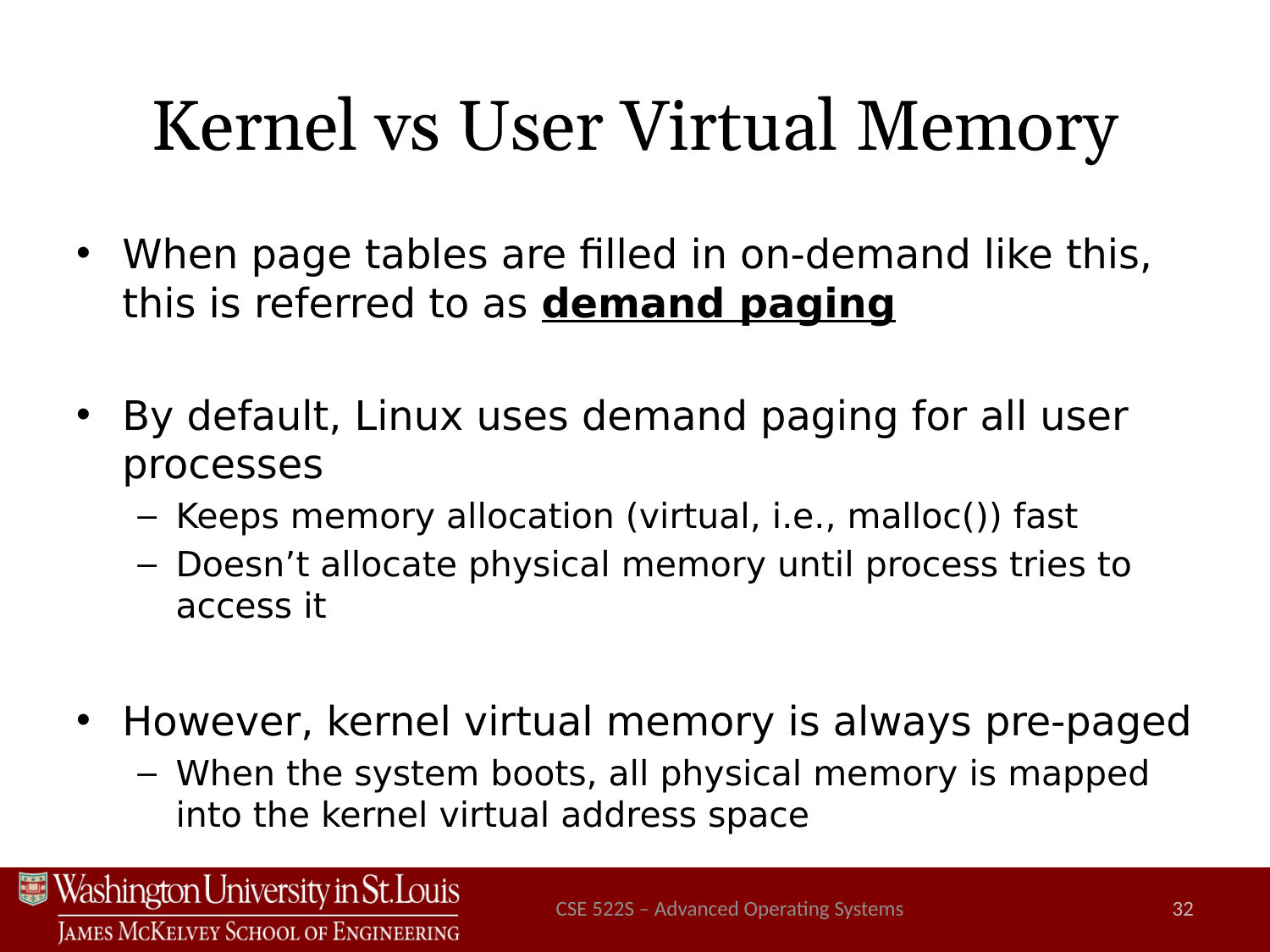

# Kernel vs User Virtual Memory
When page tables are filled in on-demand like this, this is referred to as demand paging

By default, Linux uses demand paging for all user processes
Keeps memory allocation (virtual, i.e., malloc()) fast
Doesn’t allocate physical memory until process tries to access it

However, kernel virtual memory is always pre-paged
When the system boots, all physical memory is mapped into the kernel virtual address space
CSE 522S – Advanced Operating Systems
32